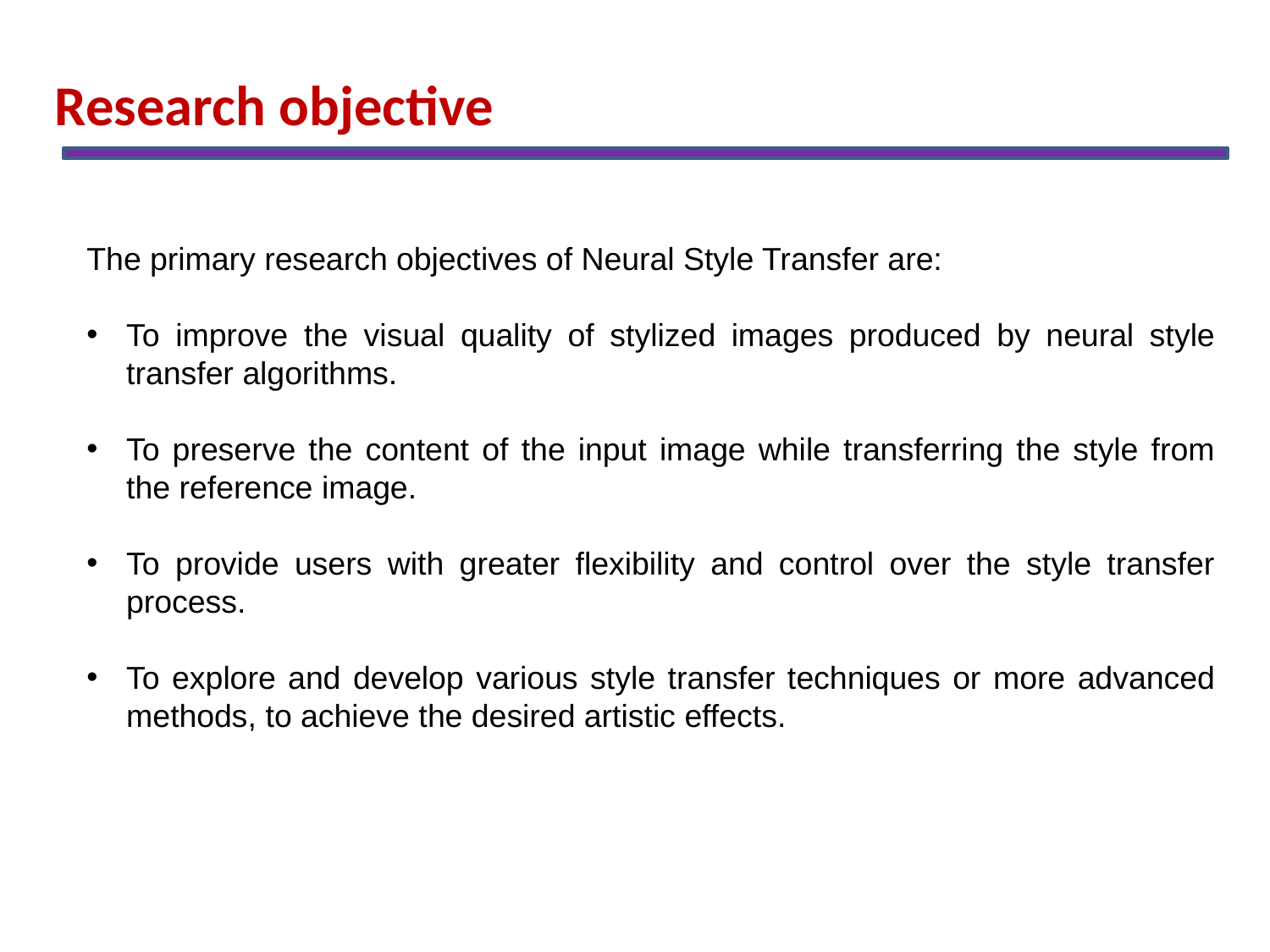

Research objective

The primary research objectives of Neural Style Transfer are:

To improve the visual quality of stylized images produced by neural style transfer algorithms.

To preserve the content of the input image while transferring the style from the reference image.

To provide users with greater flexibility and control over the style transfer process.

To explore and develop various style transfer techniques or more advanced methods, to achieve the desired artistic effects.